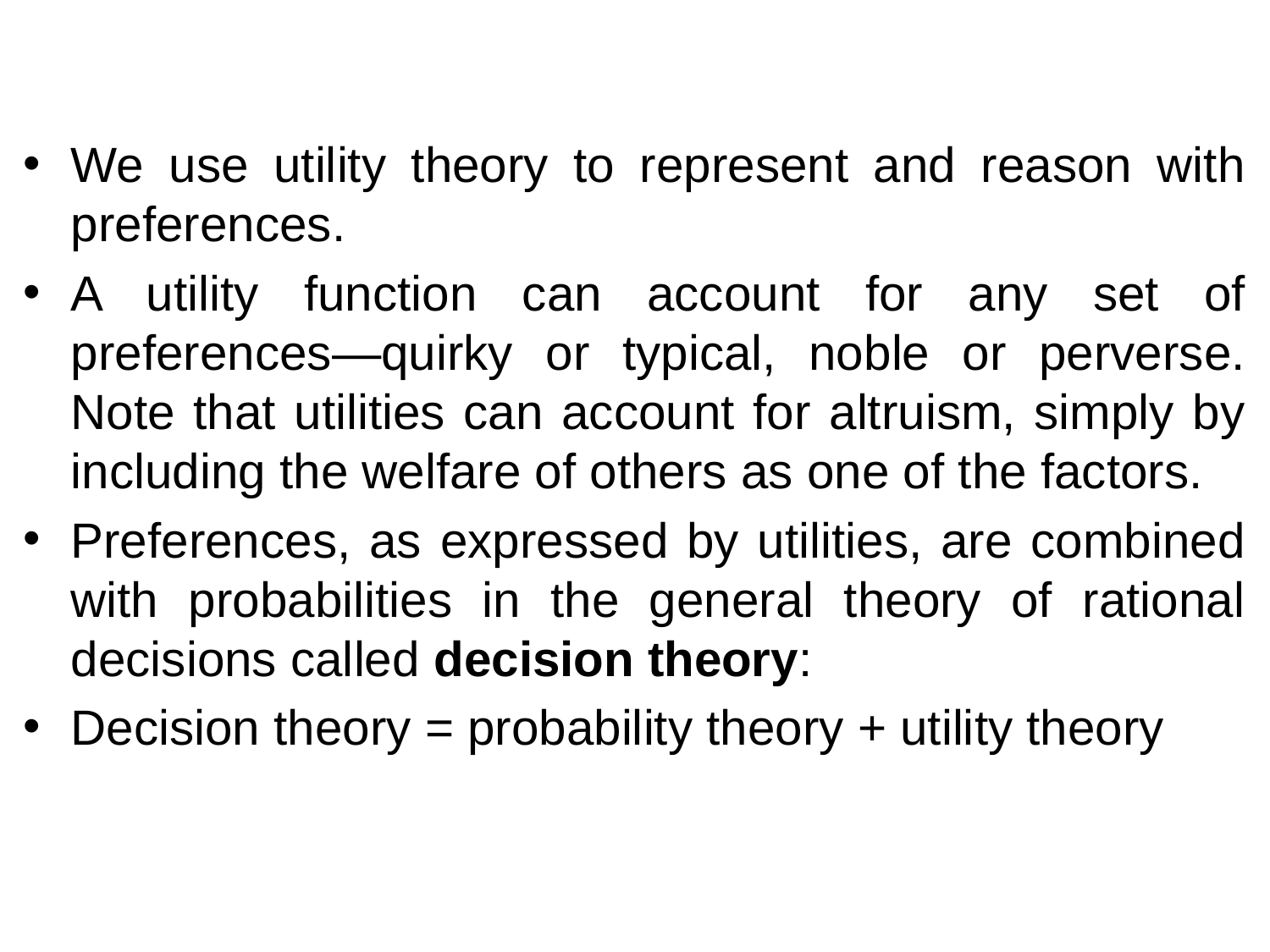

#
We use utility theory to represent and reason with preferences.
A utility function can account for any set of preferences—quirky or typical, noble or perverse. Note that utilities can account for altruism, simply by including the welfare of others as one of the factors.
Preferences, as expressed by utilities, are combined with probabilities in the general theory of rational decisions called decision theory:
Decision theory = probability theory + utility theory